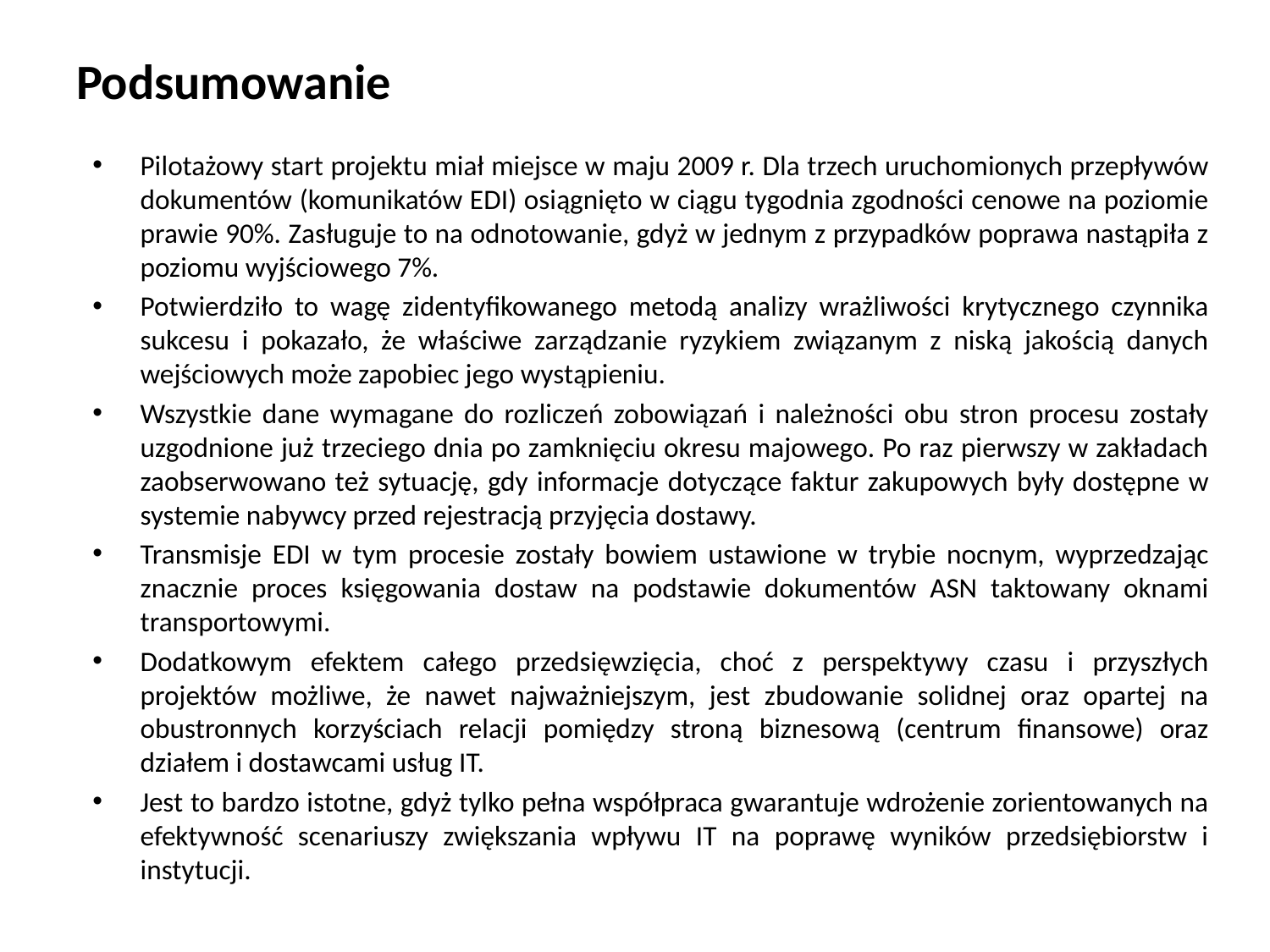

# Podsumowanie
Pilotażowy start projektu miał miejsce w maju 2009 r. Dla trzech uruchomionych przepływów dokumentów (komunikatów EDI) osiągnięto w ciągu tygodnia zgodności cenowe na poziomie prawie 90%. Zasługuje to na odnotowanie, gdyż w jednym z przypadków poprawa nastąpiła z poziomu wyjściowego 7%.
Potwierdziło to wagę zidentyfikowanego metodą analizy wrażliwości krytycznego czynnika sukcesu i pokazało, że właściwe zarządzanie ryzykiem związanym z niską jakością danych wejściowych może zapobiec jego wystąpieniu.
Wszystkie dane wymagane do rozliczeń zobowiązań i należności obu stron procesu zostały uzgodnione już trzeciego dnia po zamknięciu okresu majowego. Po raz pierwszy w zakładach zaobserwowano też sytuację, gdy informacje dotyczące faktur zakupowych były dostępne w systemie nabywcy przed rejestracją przyjęcia dostawy.
Transmisje EDI w tym procesie zostały bowiem ustawione w trybie nocnym, wyprzedzając znacznie proces księgowania dostaw na podstawie dokumentów ASN taktowany oknami transportowymi.
Dodatkowym efektem całego przedsięwzięcia, choć z perspektywy czasu i przyszłych projektów możliwe, że nawet najważniejszym, jest zbudowanie solidnej oraz opartej na obustronnych korzyściach relacji pomiędzy stroną biznesową (centrum finansowe) oraz działem i dostawcami usług IT.
Jest to bardzo istotne, gdyż tylko pełna współpraca gwarantuje wdrożenie zorientowanych na efektywność scenariuszy zwiększania wpływu IT na poprawę wyników przedsiębiorstw i instytucji.